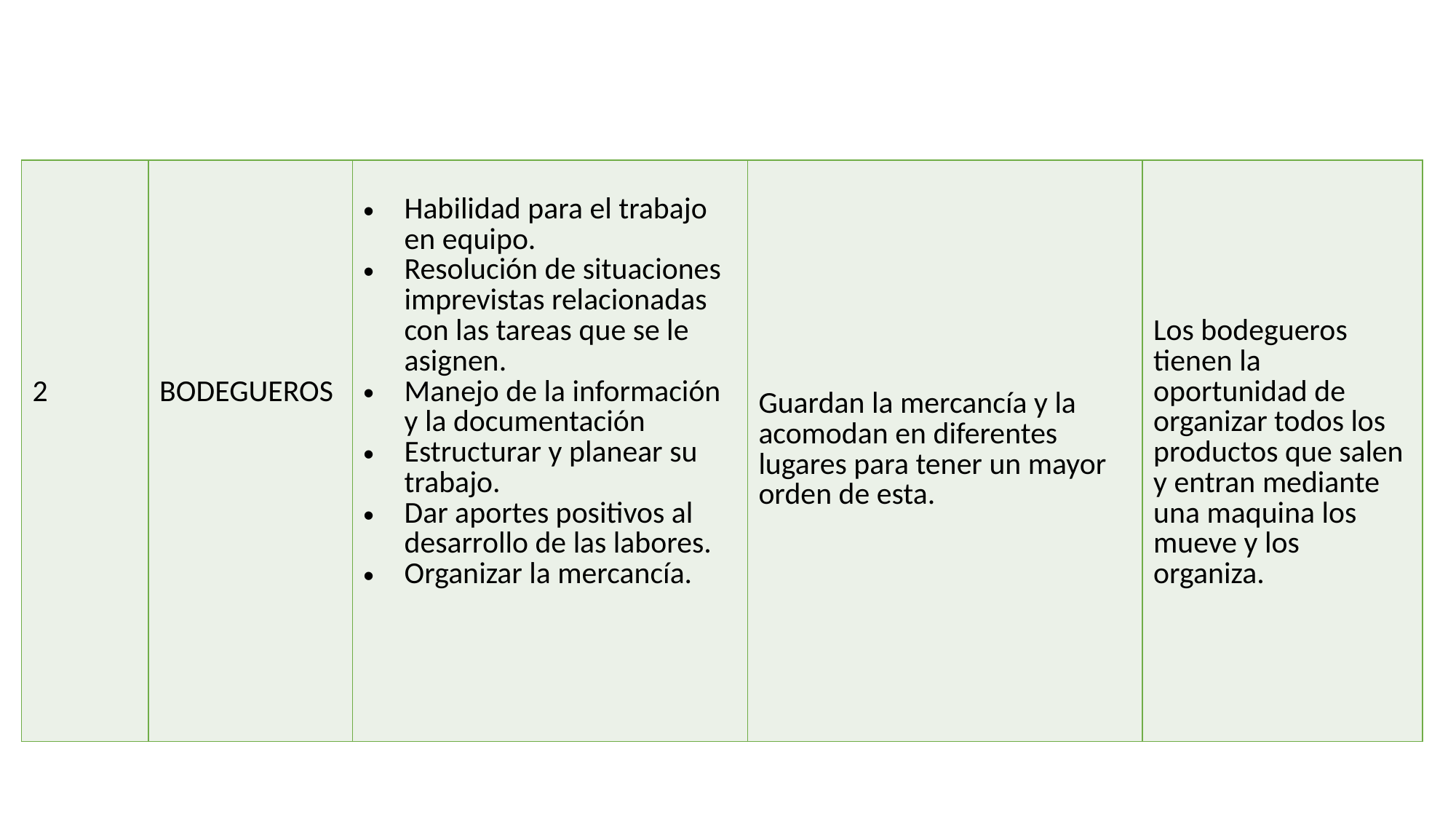

| 2 | BODEGUEROS | Habilidad para el trabajo en equipo. Resolución de situaciones imprevistas relacionadas con las tareas que se le asignen. Manejo de la información y la documentación Estructurar y planear su trabajo. Dar aportes positivos al desarrollo de las labores. Organizar la mercancía. | Guardan la mercancía y la acomodan en diferentes lugares para tener un mayor orden de esta. | Los bodegueros tienen la oportunidad de organizar todos los productos que salen y entran mediante una maquina los mueve y los organiza. |
| --- | --- | --- | --- | --- |